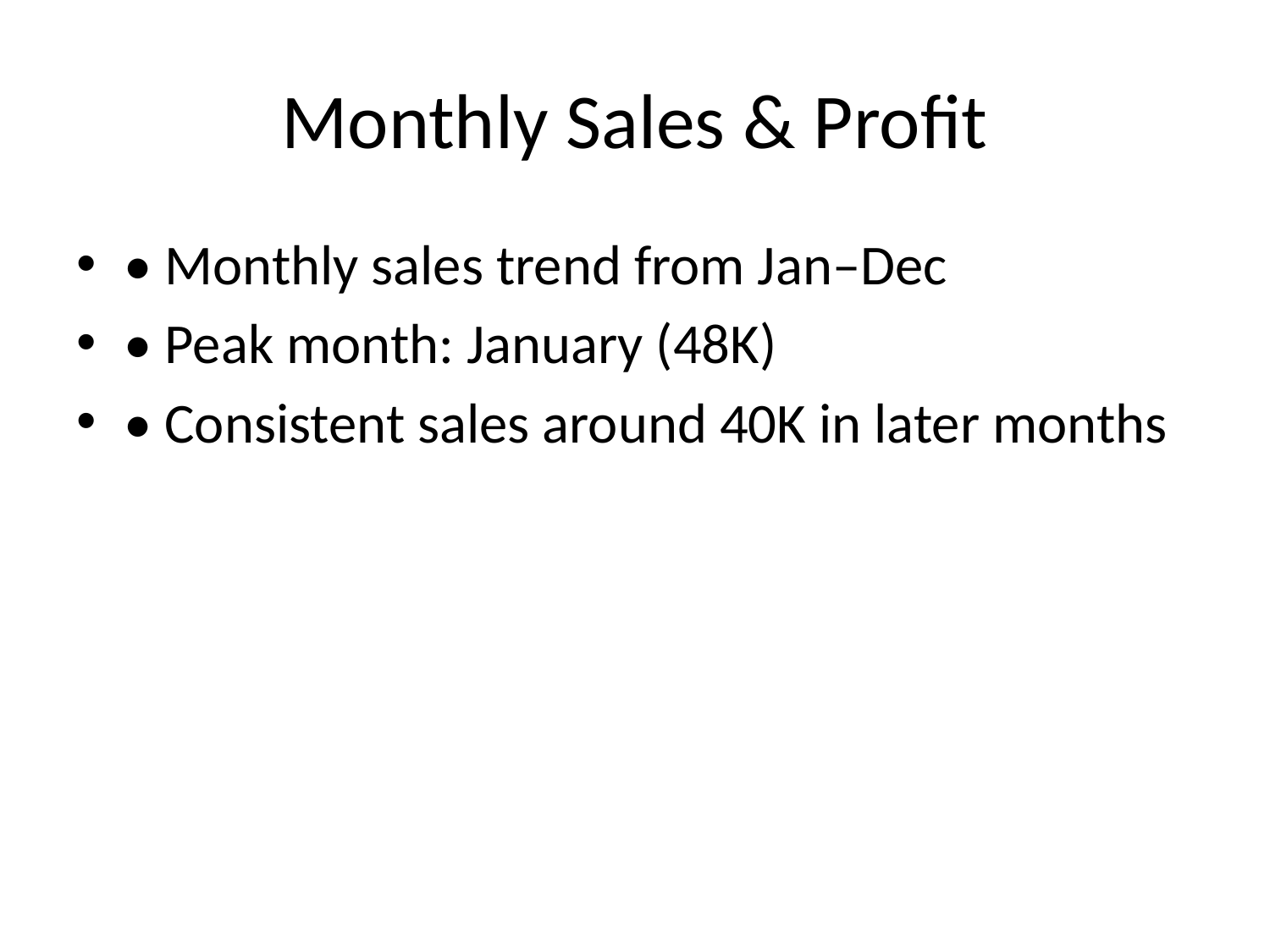

# Monthly Sales & Profit
• Monthly sales trend from Jan–Dec
• Peak month: January (48K)
• Consistent sales around 40K in later months